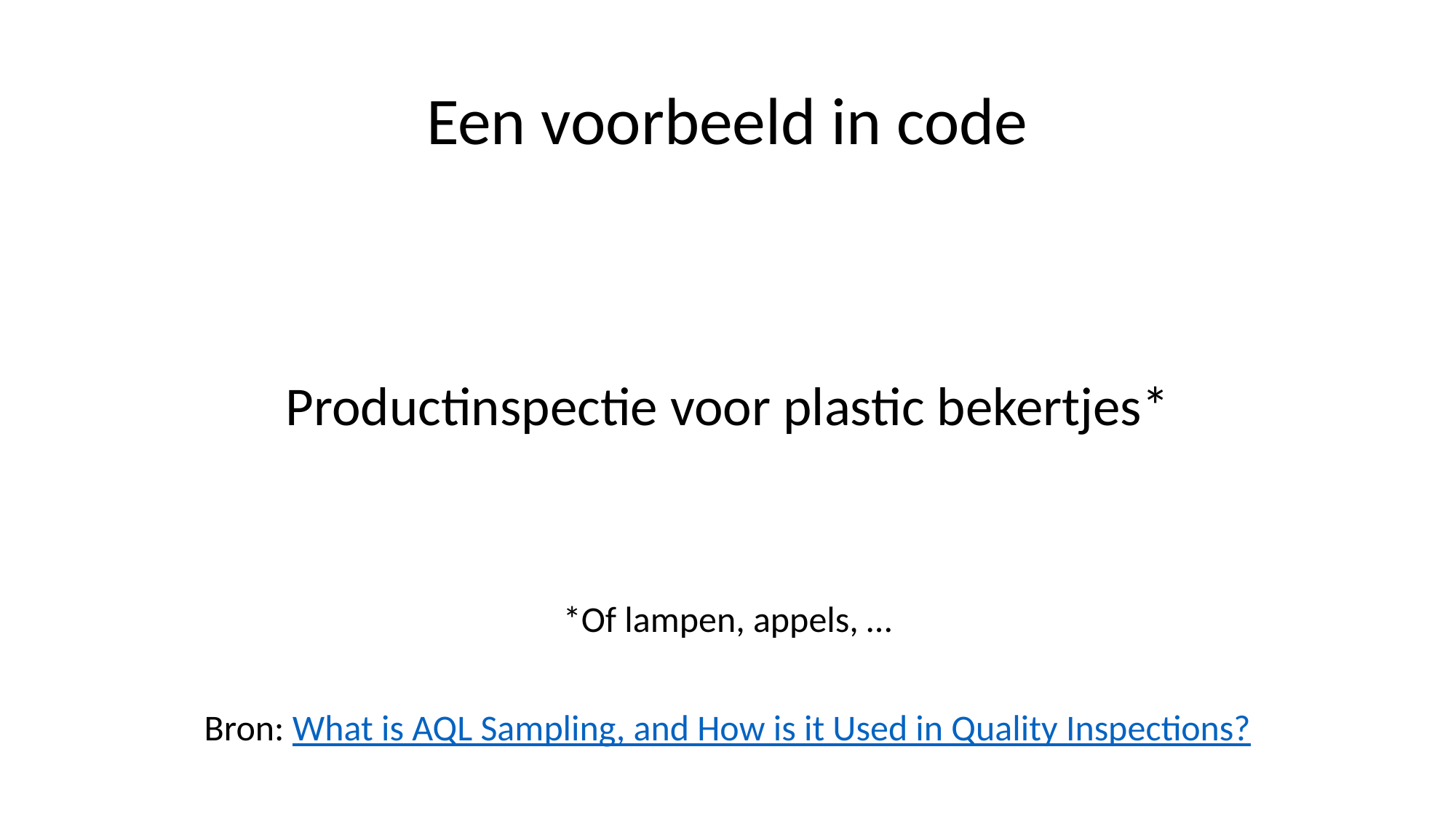

# Een voorbeeld in code

Productinspectie voor plastic bekertjes*

*Of lampen, appels, …

Bron: What is AQL Sampling, and How is it Used in Quality Inspections?